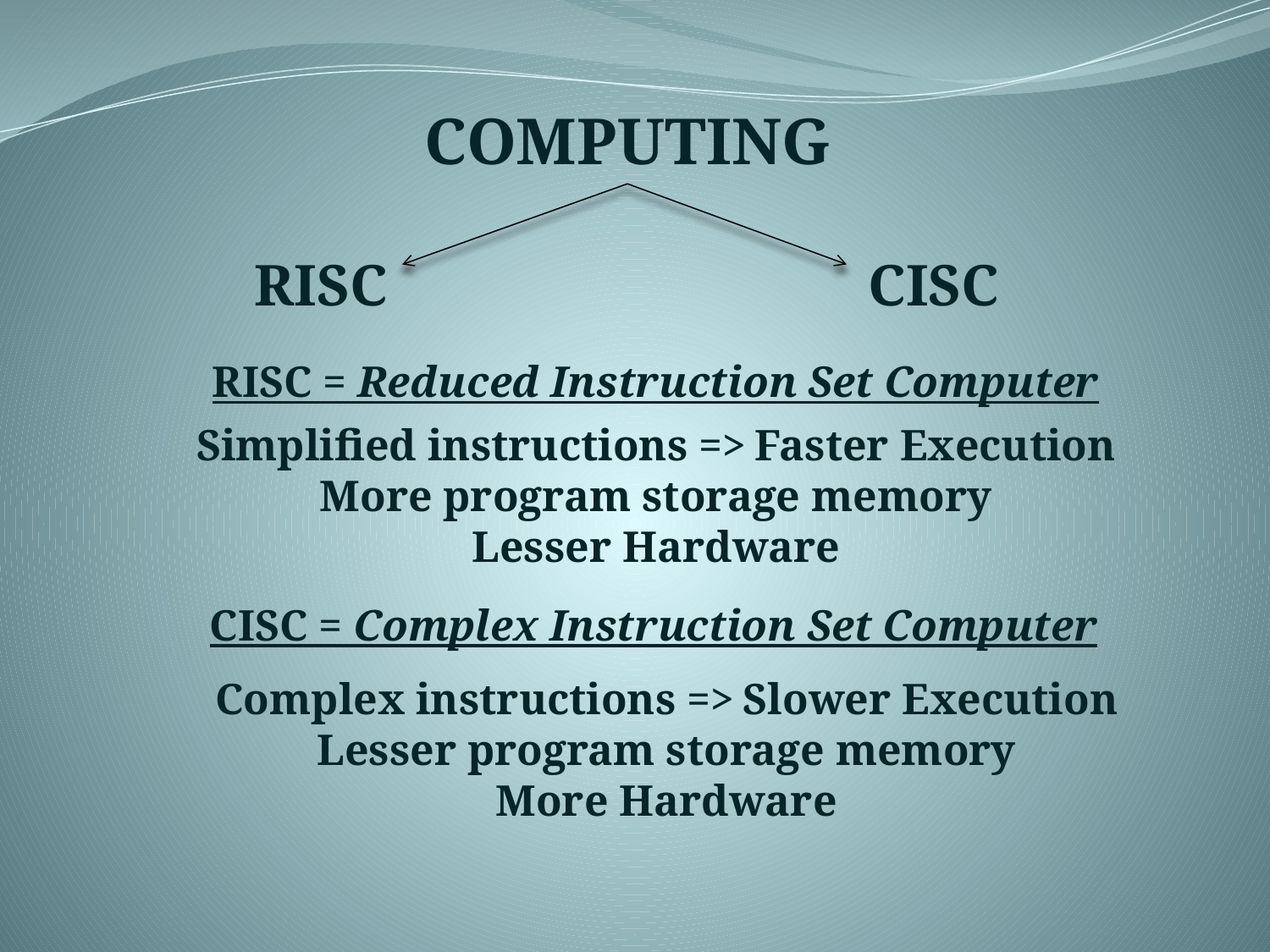

COMPUTING
RISC
CISC
RISC = Reduced Instruction Set Computer
Simplified instructions => Faster Execution
More program storage memory
Lesser Hardware
CISC = Complex Instruction Set Computer
Complex instructions => Slower Execution
Lesser program storage memory
More Hardware